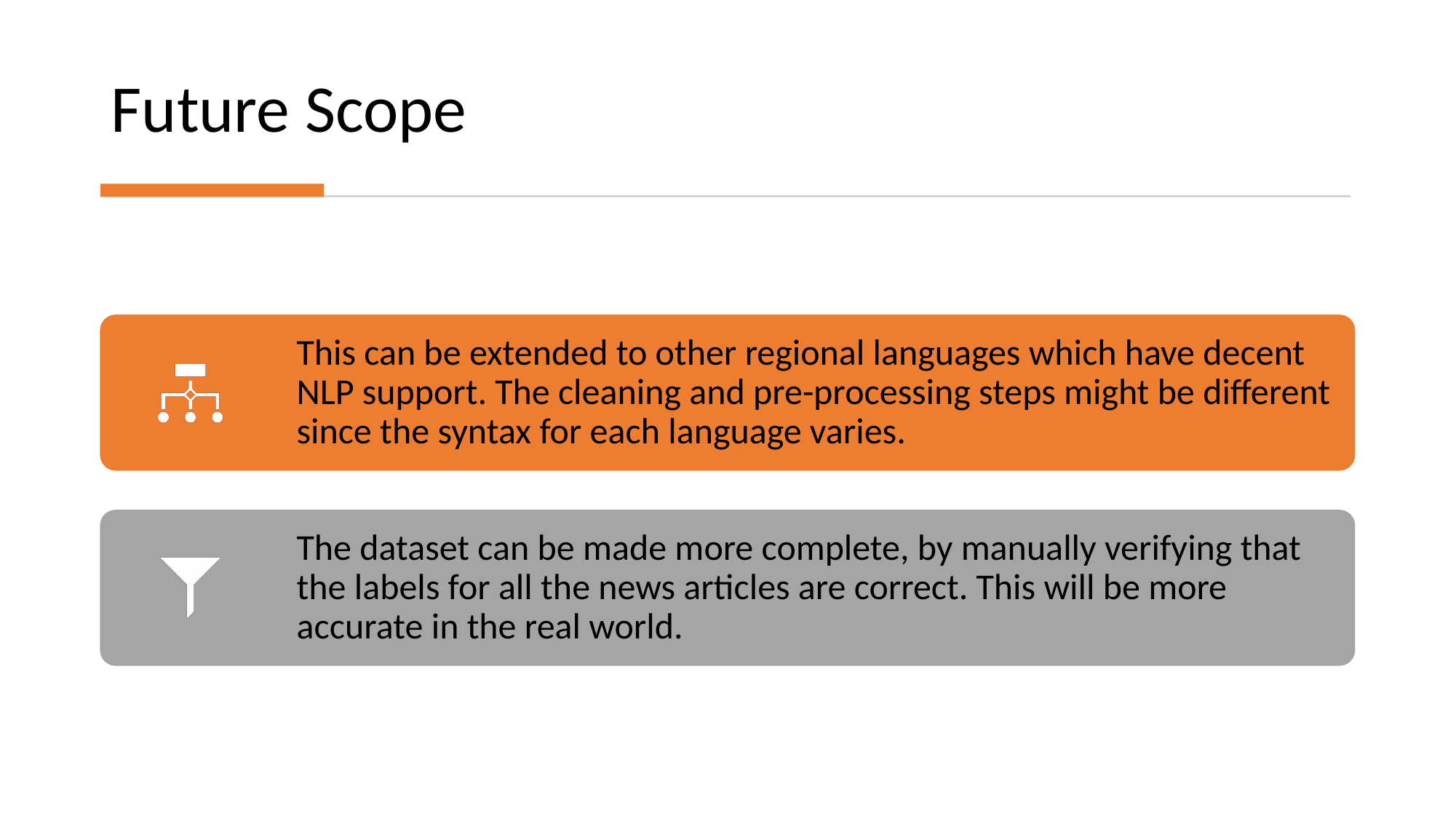

# Future Scope

This can be extended to other regional languages which have decent NLP support. The cleaning and pre-processing steps might be different since the syntax for each language varies.
The dataset can be made more complete, by manually verifying that the labels for all the news articles are correct. This will be more accurate in the real world.